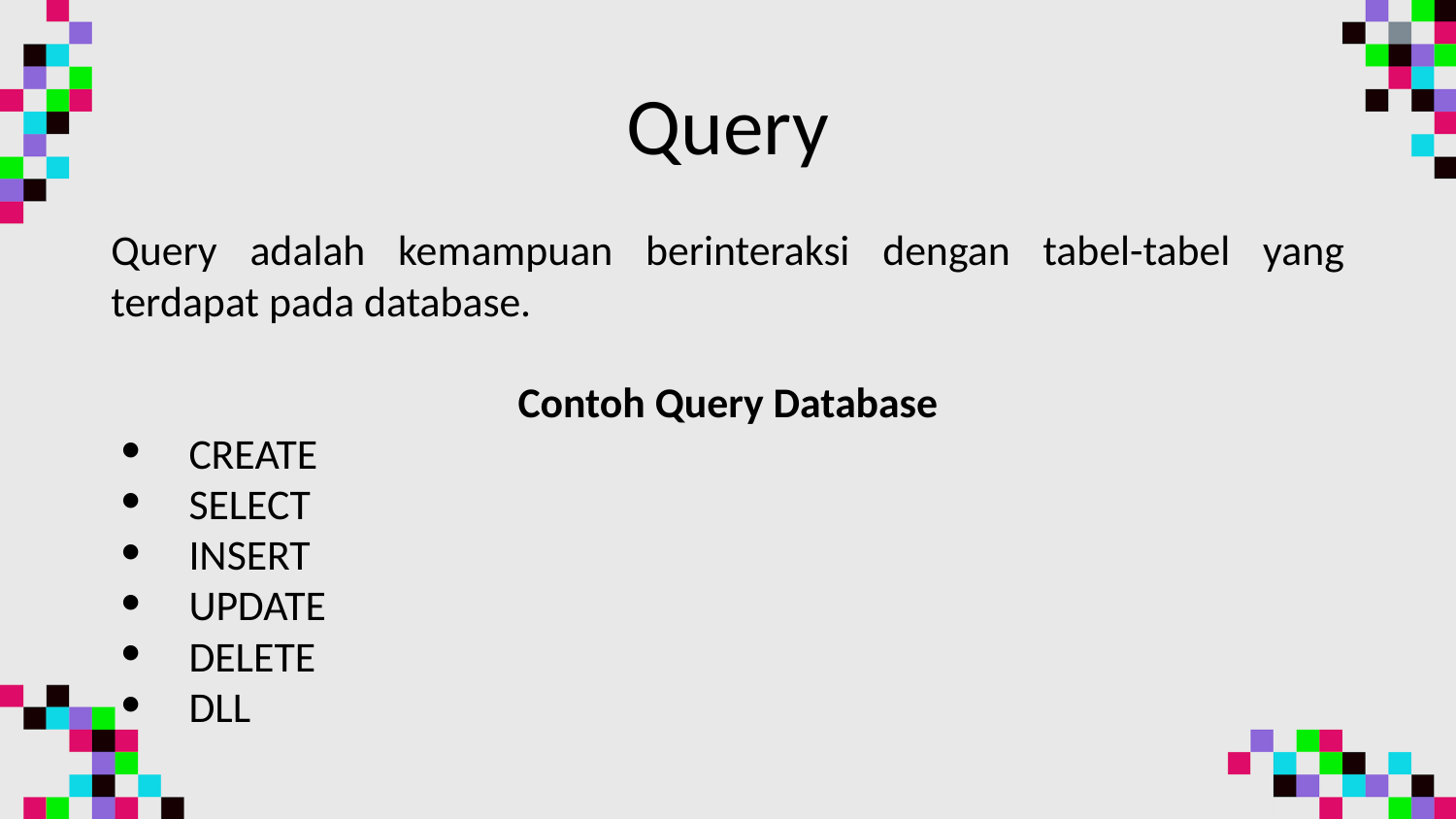

# Query
Query adalah kemampuan berinteraksi dengan tabel-tabel yang terdapat pada database.

Contoh Query Database
CREATE
SELECT
INSERT
UPDATE
DELETE
DLL